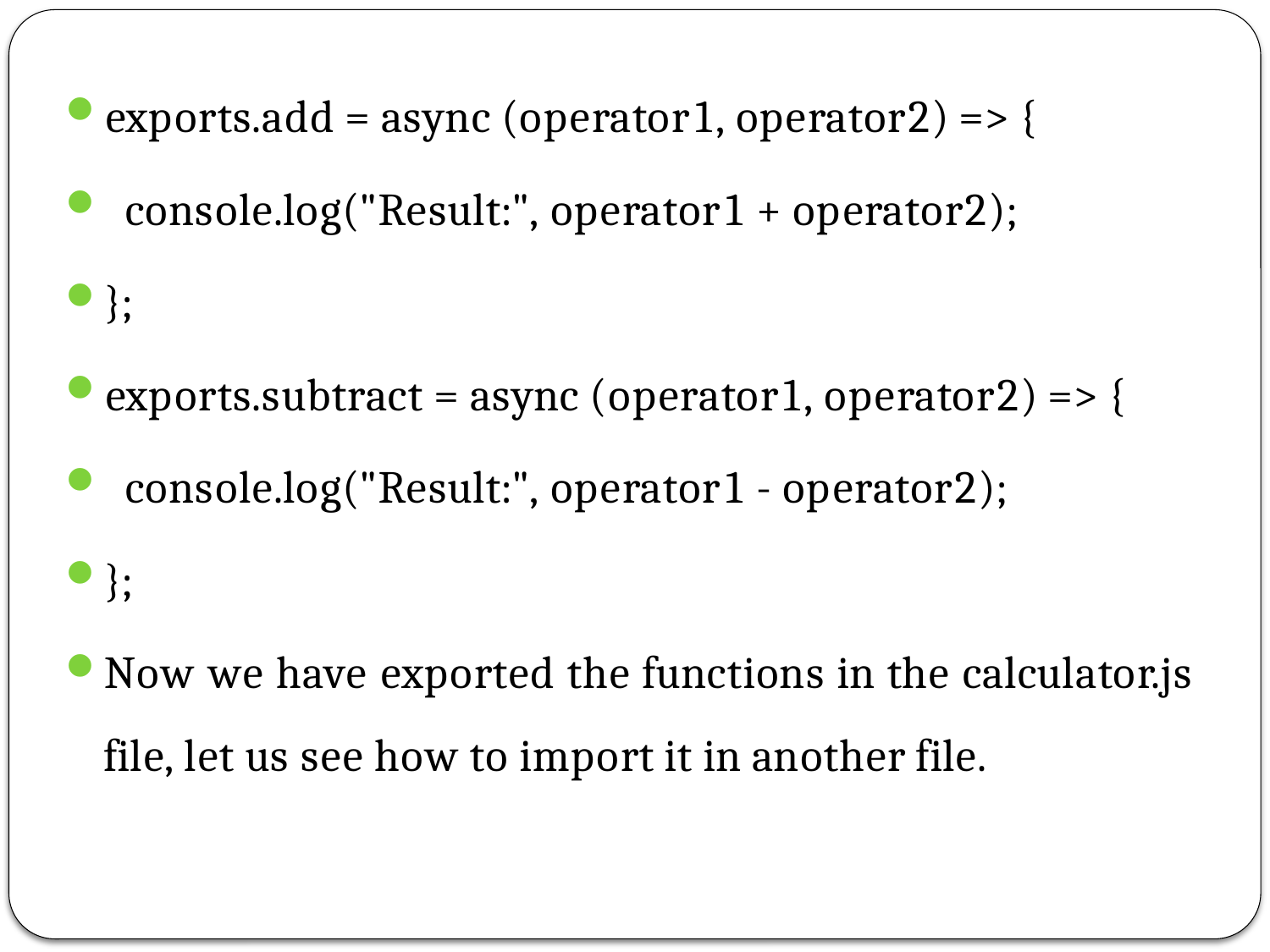

exports.add = async (operator1, operator2) => {
  console.log("Result:", operator1 + operator2);
};
exports.subtract = async (operator1, operator2) => {
  console.log("Result:", operator1 - operator2);
};
Now we have exported the functions in the calculator.js file, let us see how to import it in another file.